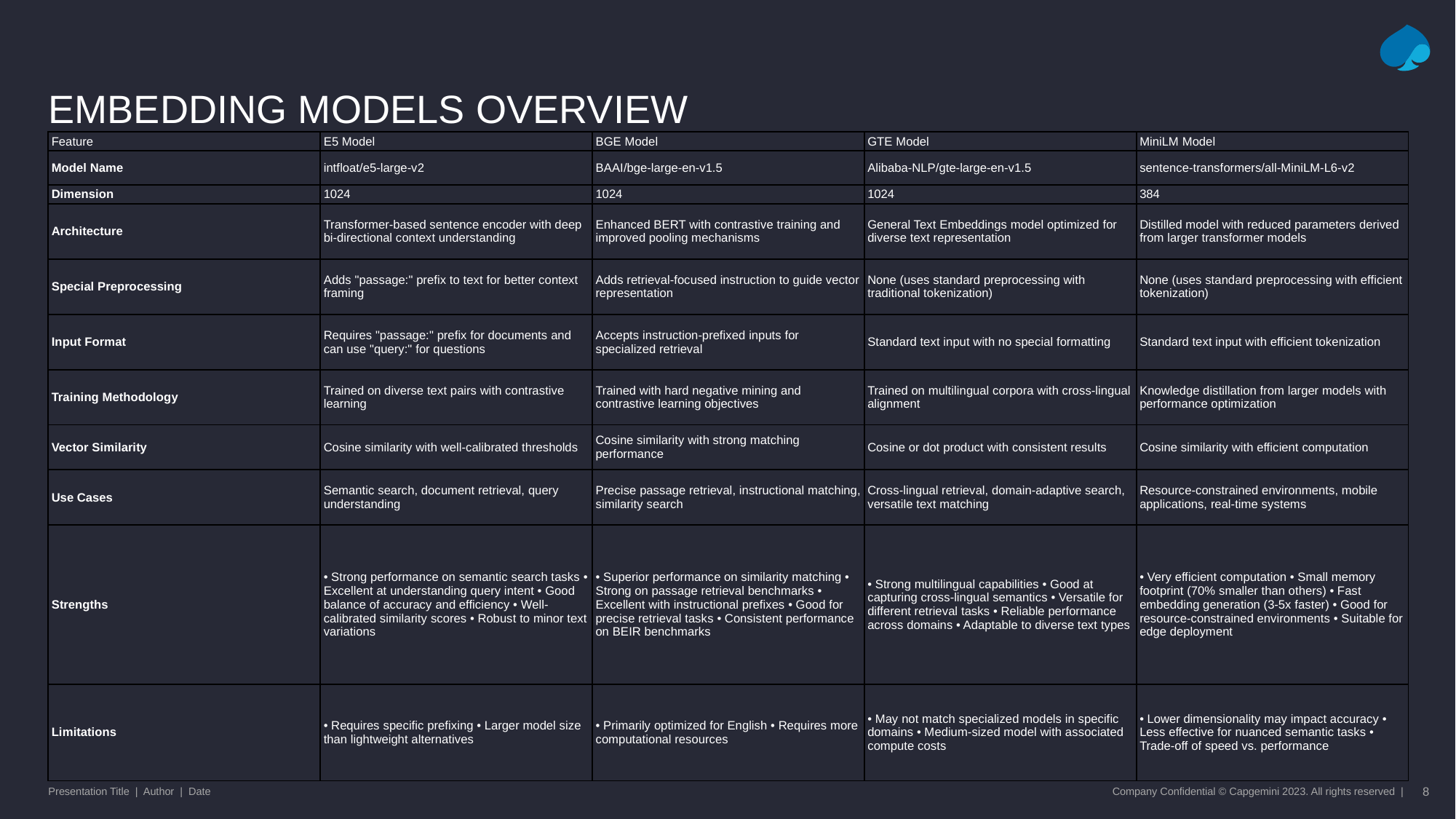

# Embedding models overview
| Feature | E5 Model | BGE Model | GTE Model | MiniLM Model |
| --- | --- | --- | --- | --- |
| Model Name | intfloat/e5-large-v2 | BAAI/bge-large-en-v1.5 | Alibaba-NLP/gte-large-en-v1.5 | sentence-transformers/all-MiniLM-L6-v2 |
| Dimension | 1024 | 1024 | 1024 | 384 |
| Architecture | Transformer-based sentence encoder with deep bi-directional context understanding | Enhanced BERT with contrastive training and improved pooling mechanisms | General Text Embeddings model optimized for diverse text representation | Distilled model with reduced parameters derived from larger transformer models |
| Special Preprocessing | Adds "passage:" prefix to text for better context framing | Adds retrieval-focused instruction to guide vector representation | None (uses standard preprocessing with traditional tokenization) | None (uses standard preprocessing with efficient tokenization) |
| Input Format | Requires "passage:" prefix for documents and can use "query:" for questions | Accepts instruction-prefixed inputs for specialized retrieval | Standard text input with no special formatting | Standard text input with efficient tokenization |
| Training Methodology | Trained on diverse text pairs with contrastive learning | Trained with hard negative mining and contrastive learning objectives | Trained on multilingual corpora with cross-lingual alignment | Knowledge distillation from larger models with performance optimization |
| Vector Similarity | Cosine similarity with well-calibrated thresholds | Cosine similarity with strong matching performance | Cosine or dot product with consistent results | Cosine similarity with efficient computation |
| Use Cases | Semantic search, document retrieval, query understanding | Precise passage retrieval, instructional matching, similarity search | Cross-lingual retrieval, domain-adaptive search, versatile text matching | Resource-constrained environments, mobile applications, real-time systems |
| Strengths | • Strong performance on semantic search tasks • Excellent at understanding query intent • Good balance of accuracy and efficiency • Well-calibrated similarity scores • Robust to minor text variations | • Superior performance on similarity matching • Strong on passage retrieval benchmarks • Excellent with instructional prefixes • Good for precise retrieval tasks • Consistent performance on BEIR benchmarks | • Strong multilingual capabilities • Good at capturing cross-lingual semantics • Versatile for different retrieval tasks • Reliable performance across domains • Adaptable to diverse text types | • Very efficient computation • Small memory footprint (70% smaller than others) • Fast embedding generation (3-5x faster) • Good for resource-constrained environments • Suitable for edge deployment |
| Limitations | • Requires specific prefixing • Larger model size than lightweight alternatives | • Primarily optimized for English • Requires more computational resources | • May not match specialized models in specific domains • Medium-sized model with associated compute costs | • Lower dimensionality may impact accuracy • Less effective for nuanced semantic tasks • Trade-off of speed vs. performance |